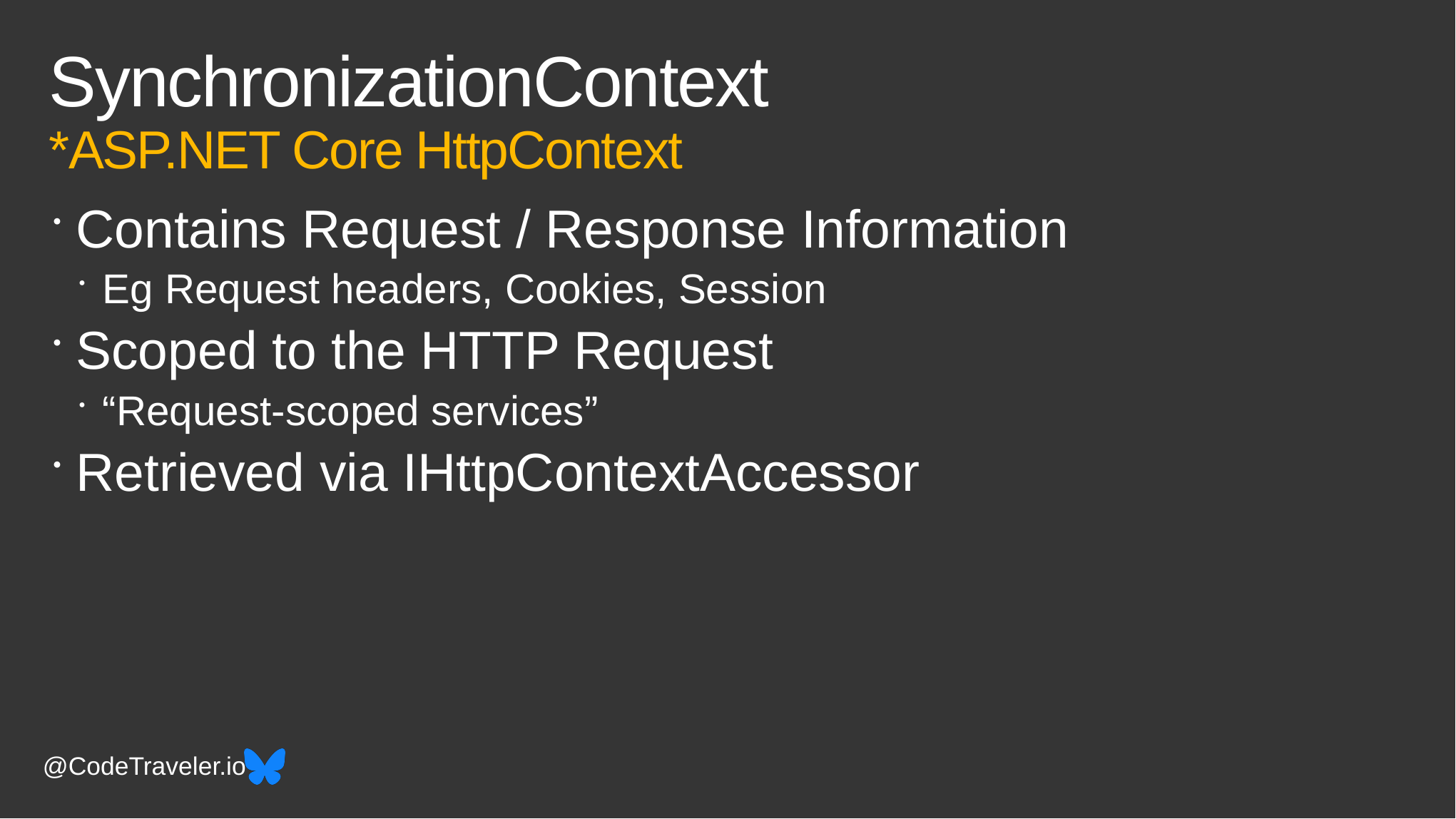

# SynchronizationContext *ASP.NET Core HttpContext
Contains Request / Response Information
Eg Request headers, Cookies, Session
Scoped to the HTTP Request
“Request-scoped services”
Retrieved via IHttpContextAccessor